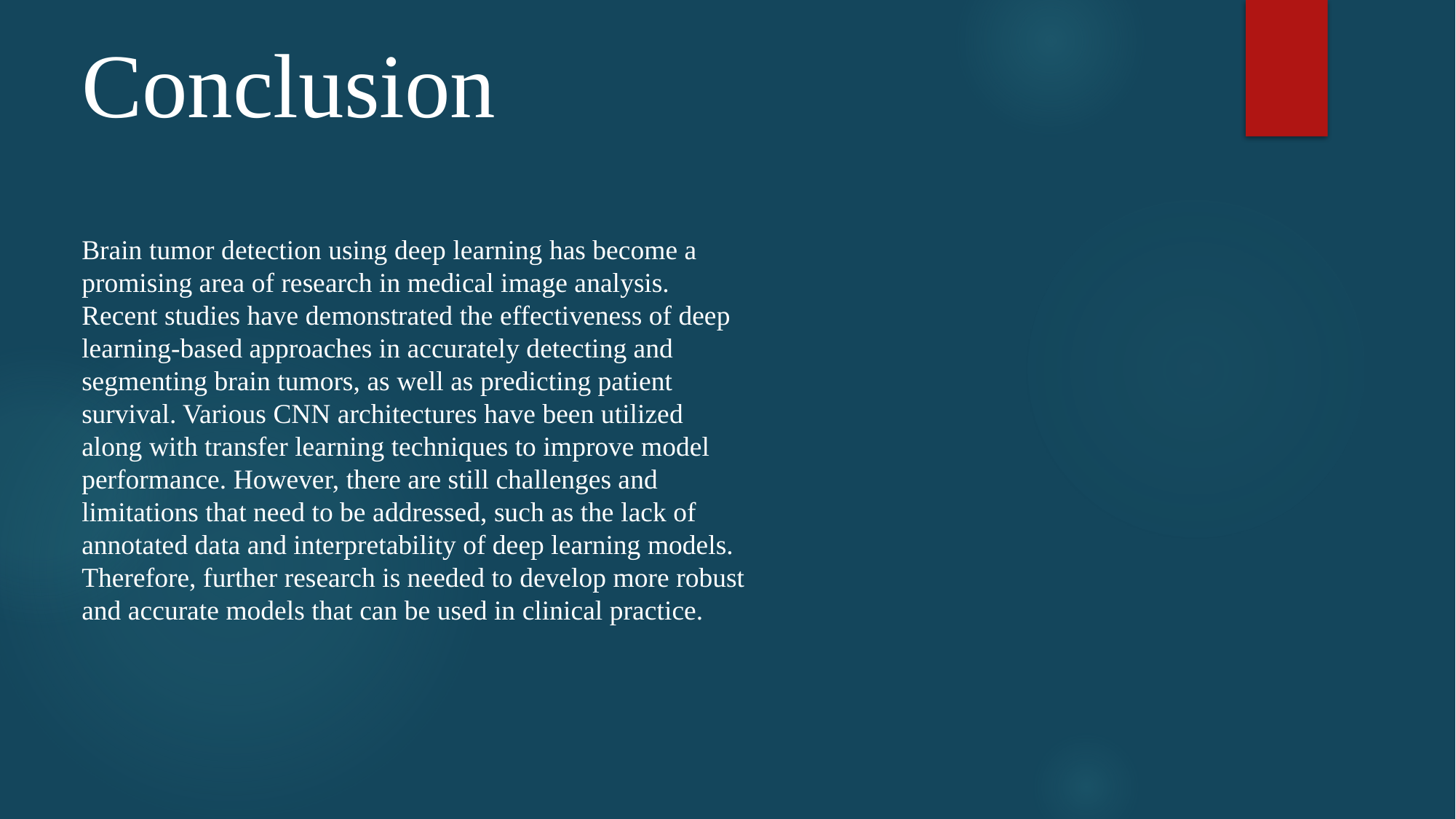

Conclusion
Brain tumor detection using deep learning has become a promising area of research in medical image analysis. Recent studies have demonstrated the effectiveness of deep learning-based approaches in accurately detecting and segmenting brain tumors, as well as predicting patient survival. Various CNN architectures have been utilized along with transfer learning techniques to improve model performance. However, there are still challenges and limitations that need to be addressed, such as the lack of annotated data and interpretability of deep learning models. Therefore, further research is needed to develop more robust and accurate models that can be used in clinical practice.